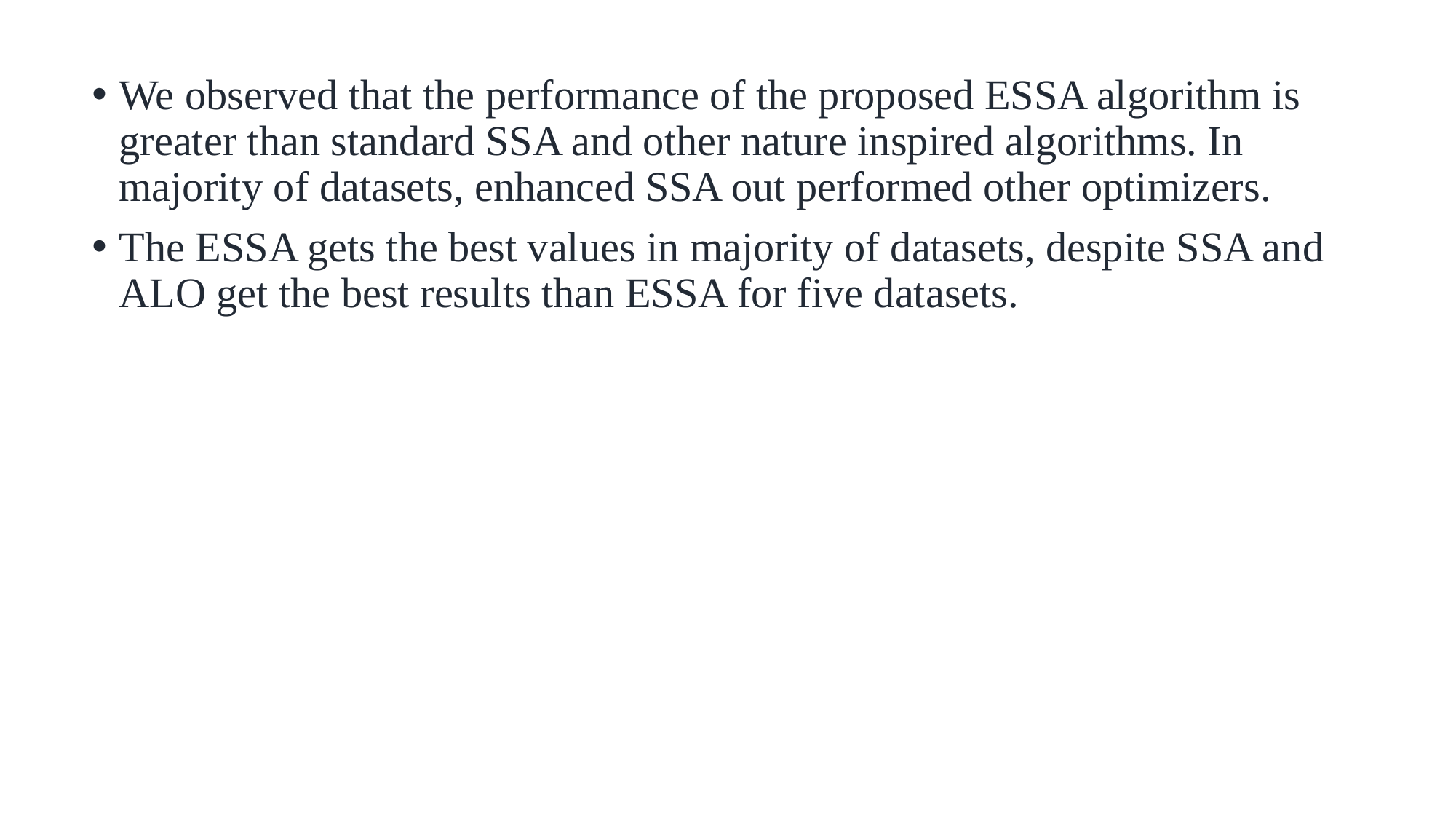

We observed that the performance of the proposed ESSA algorithm is greater than standard SSA and other nature inspired algorithms. In majority of datasets, enhanced SSA out performed other optimizers.
The ESSA gets the best values in majority of datasets, despite SSA and ALO get the best results than ESSA for five datasets.